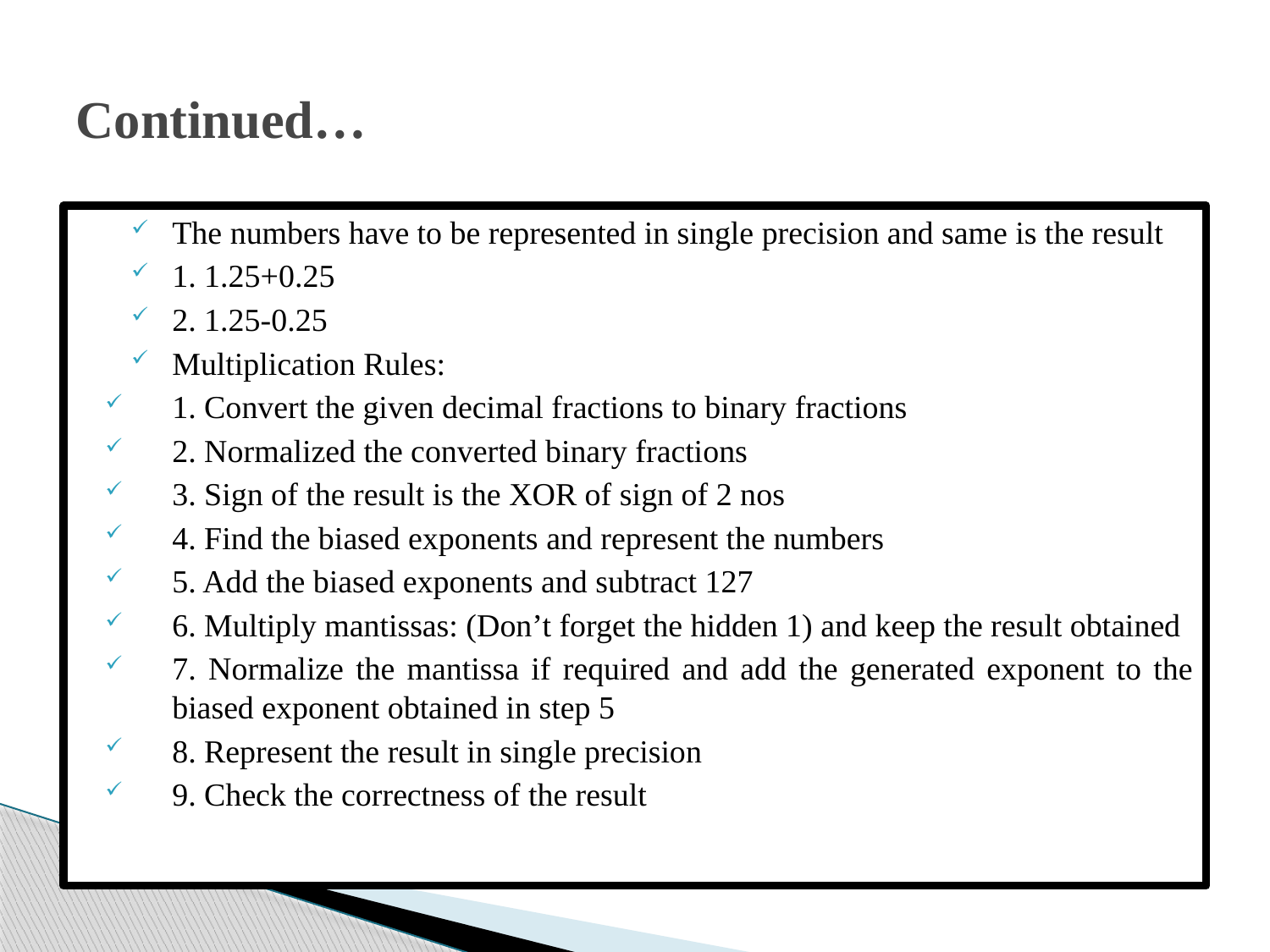

# Continued…
The numbers have to be represented in single precision and same is the result
1. 1.25+0.25
2. 1.25-0.25
Multiplication Rules:
1. Convert the given decimal fractions to binary fractions
2. Normalized the converted binary fractions
3. Sign of the result is the XOR of sign of 2 nos
4. Find the biased exponents and represent the numbers
5. Add the biased exponents and subtract 127
6. Multiply mantissas: (Don’t forget the hidden 1) and keep the result obtained
7. Normalize the mantissa if required and add the generated exponent to the biased exponent obtained in step 5
8. Represent the result in single precision
9. Check the correctness of the result